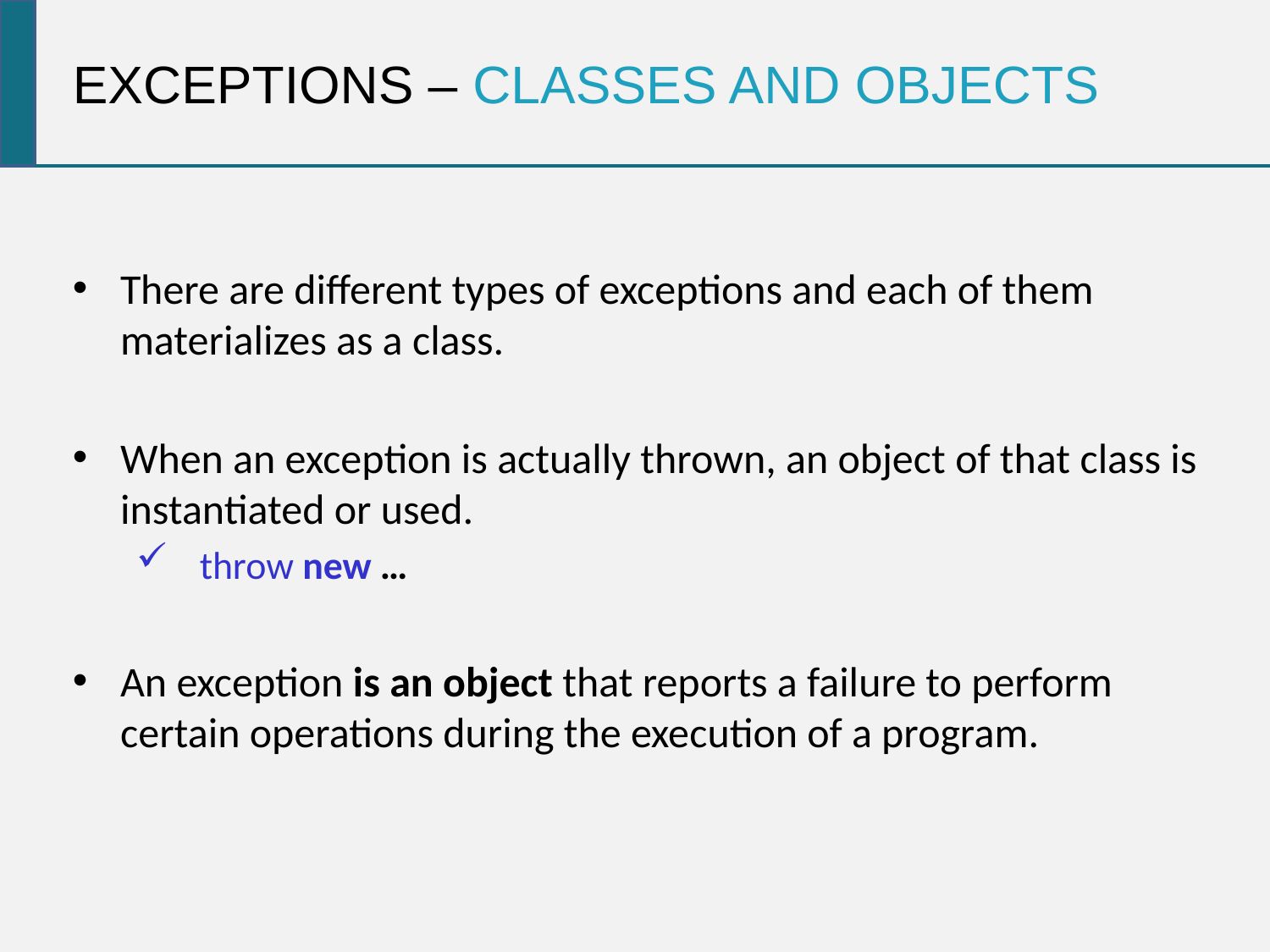

Exceptions – classes and objects

There are different types of exceptions and each of them materializes as a class.

When an exception is actually thrown, an object of that class is instantiated or used.
throw new …

An exception is an object that reports a failure to perform certain operations during the execution of a program.